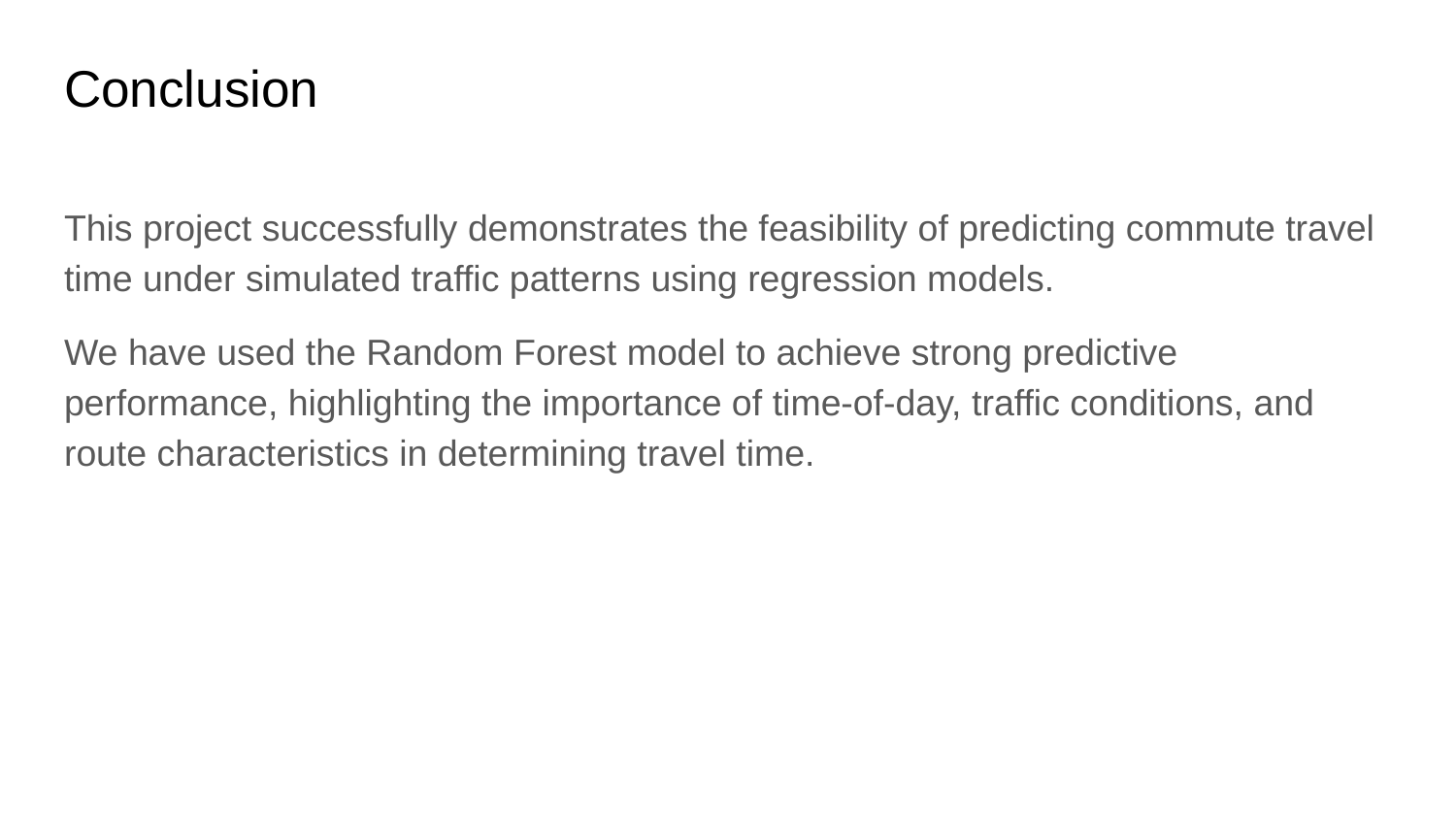

# Conclusion
This project successfully demonstrates the feasibility of predicting commute travel time under simulated traffic patterns using regression models.
We have used the Random Forest model to achieve strong predictive performance, highlighting the importance of time-of-day, traffic conditions, and route characteristics in determining travel time.